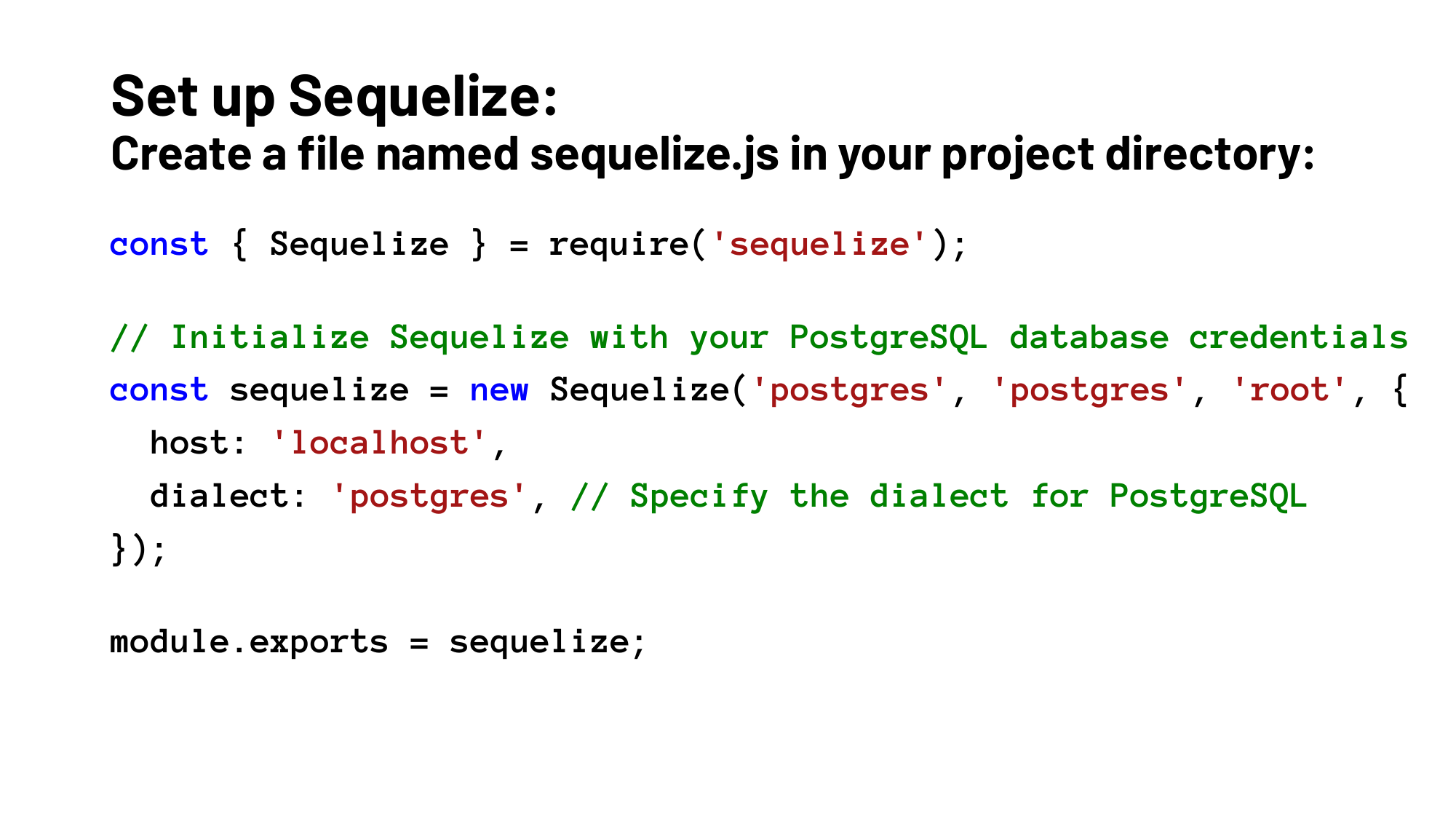

# Set up Sequelize: Create a file named sequelize.js in your project directory:
const { Sequelize } = require('sequelize');
// Initialize Sequelize with your PostgreSQL database credentials
const sequelize = new Sequelize('postgres', 'postgres', 'root', {
  host: 'localhost',
  dialect: 'postgres', // Specify the dialect for PostgreSQL
});
module.exports = sequelize;